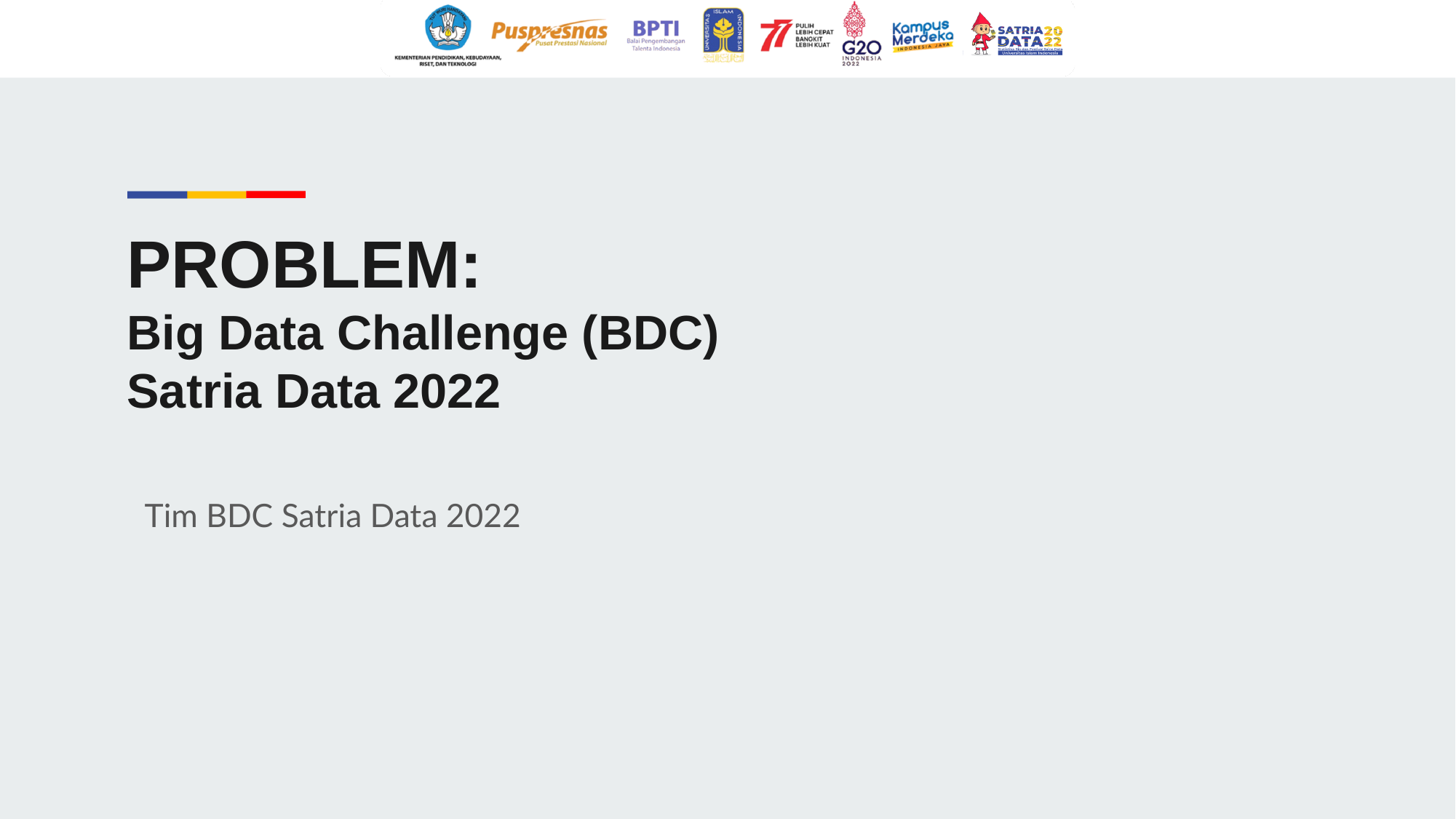

# PROBLEM: Big Data Challenge (BDC) Satria Data 2022
Tim BDC Satria Data 2022